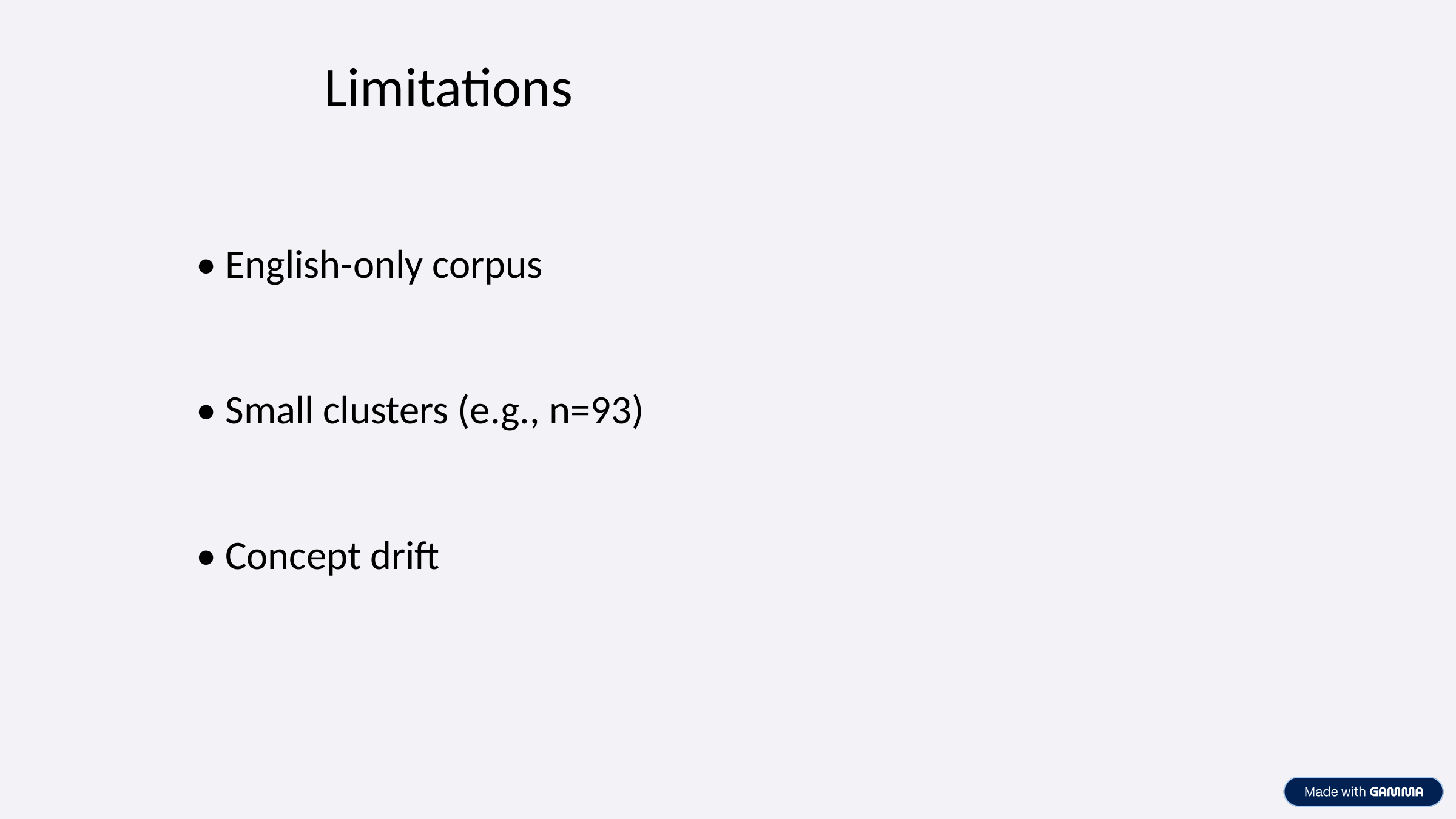

Limitations
  • English-only corpus

  • Small clusters (e.g., n=93)

  • Concept drift